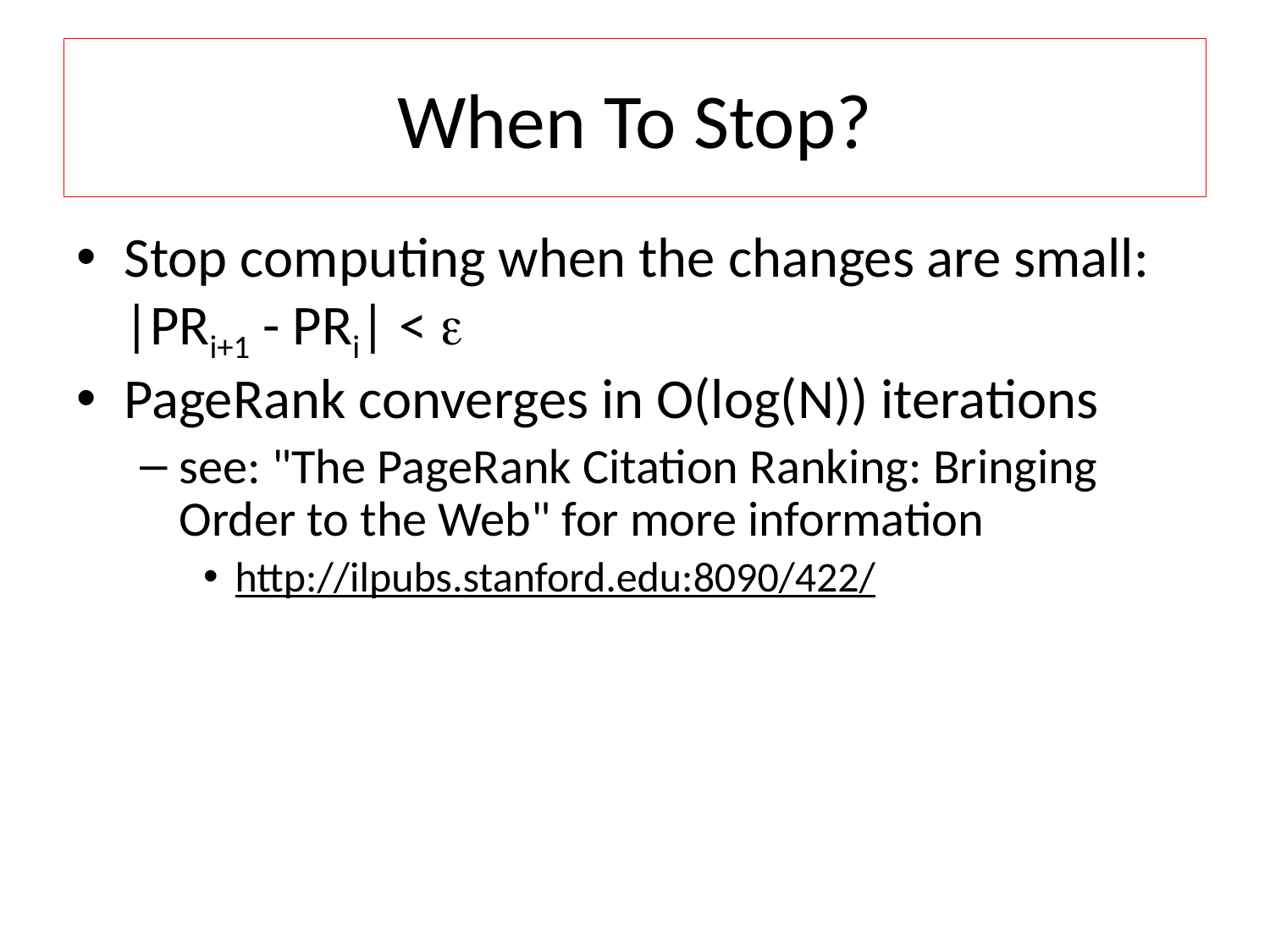

# When To Stop?
Stop computing when the changes are small:   |PRi+1 - PRi| < ε
PageRank converges in O(log(N)) iterations
see: "The PageRank Citation Ranking: Bringing Order to the Web" for more information
http://ilpubs.stanford.edu:8090/422/